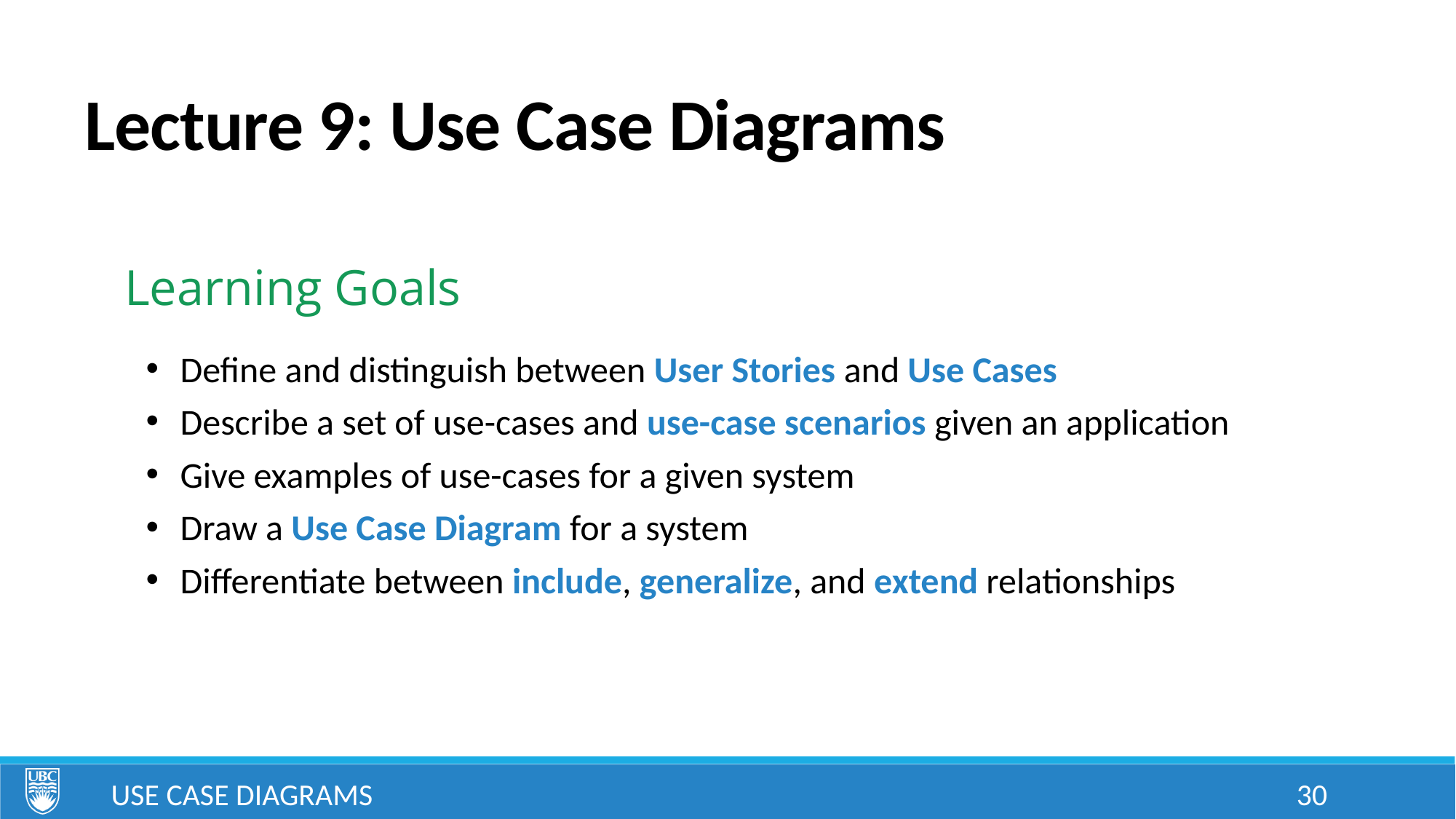

# Lecture 9: Use Case Diagrams
Learning Goals
Define and distinguish between User Stories and Use Cases
Describe a set of use-cases and use-case scenarios given an application
Give examples of use-cases for a given system
Draw a Use Case Diagram for a system
Differentiate between include, generalize, and extend relationships
Use Case Diagrams
30